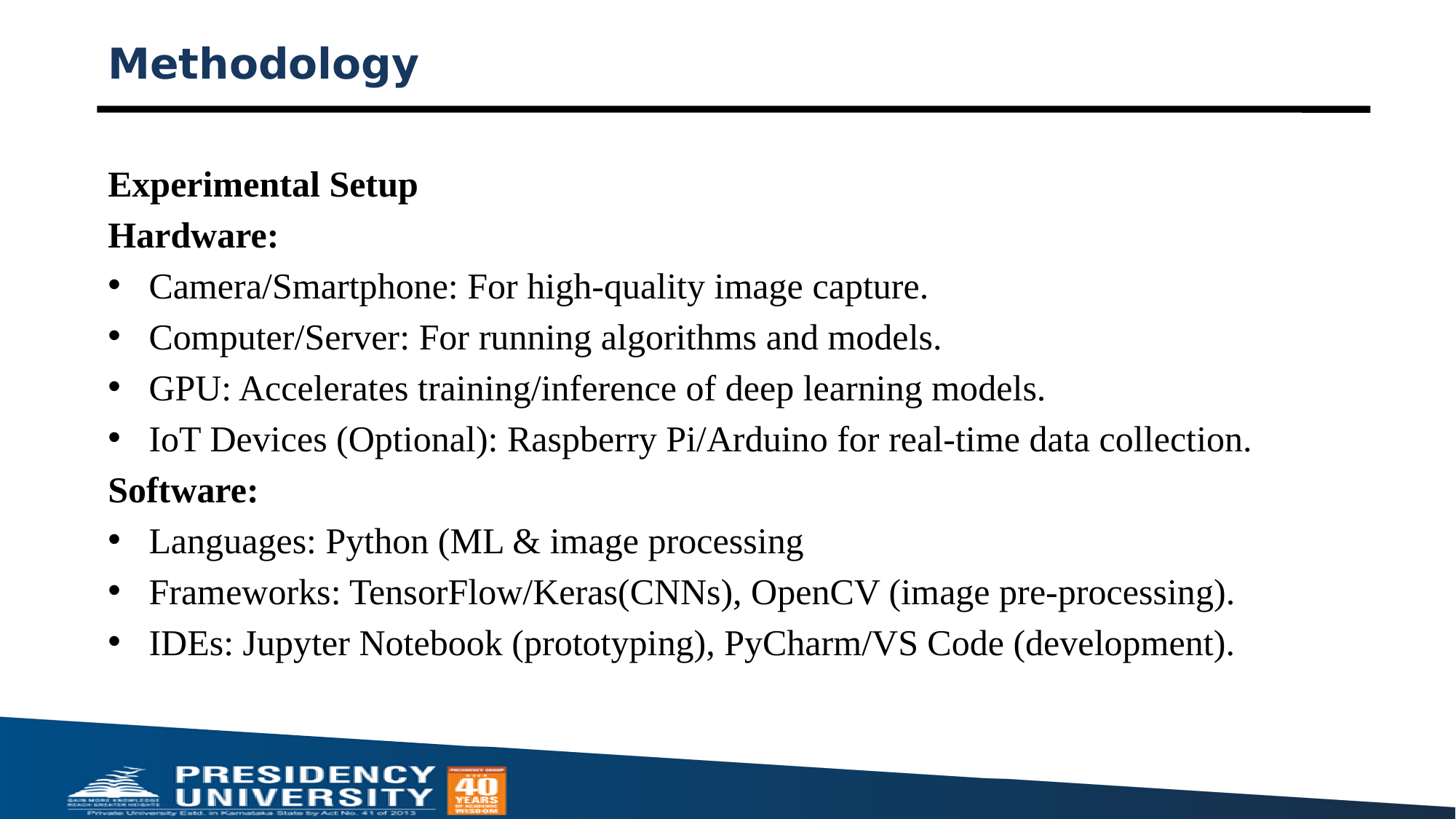

# Methodology
Experimental Setup
Hardware:
Camera/Smartphone: For high-quality image capture.
Computer/Server: For running algorithms and models.
GPU: Accelerates training/inference of deep learning models.
IoT Devices (Optional): Raspberry Pi/Arduino for real-time data collection.
Software:
Languages: Python (ML & image processing
Frameworks: TensorFlow/Keras(CNNs), OpenCV (image pre-processing).
IDEs: Jupyter Notebook (prototyping), PyCharm/VS Code (development).